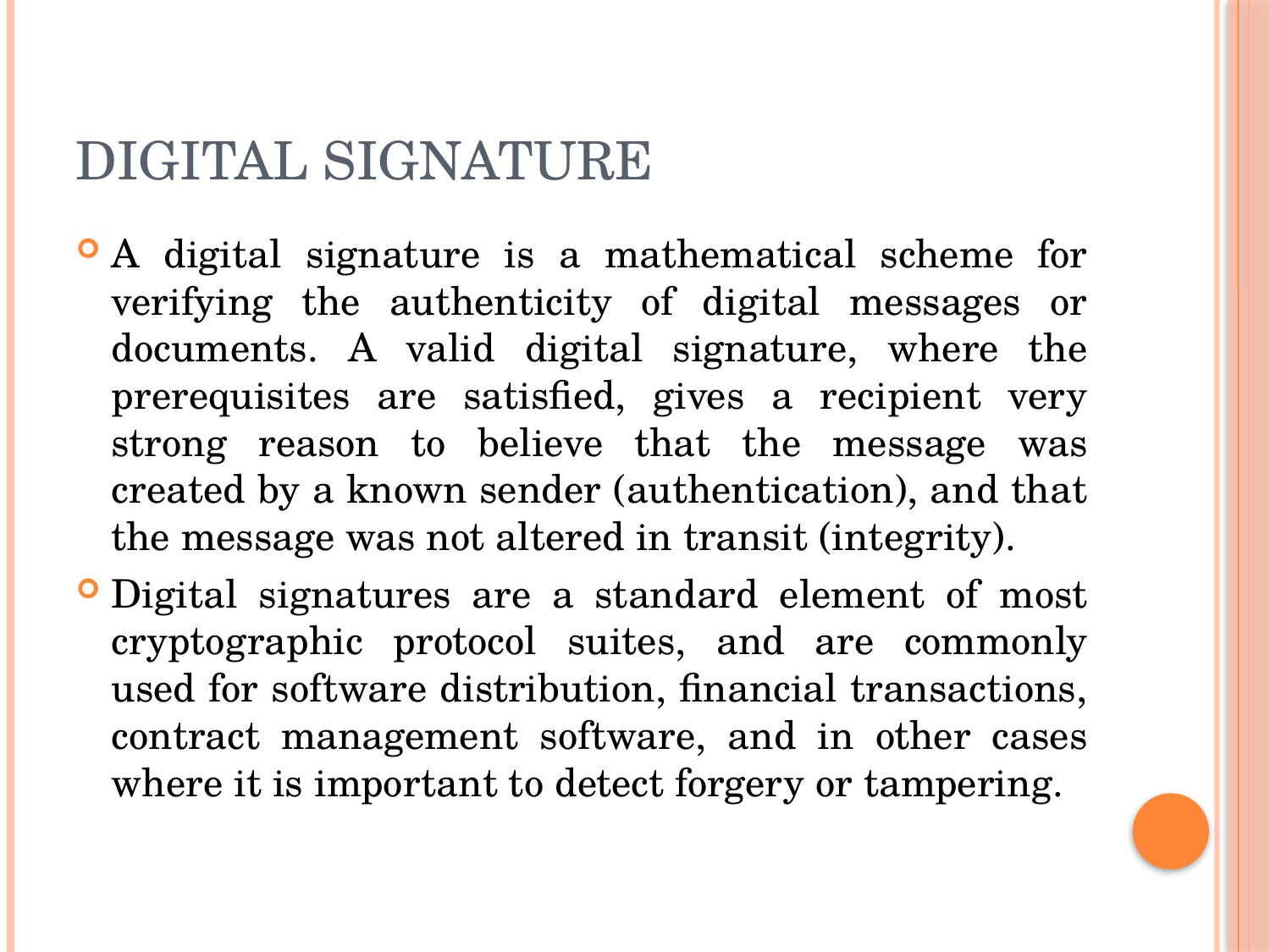

# Digital Signature
A digital signature is a mathematical scheme for verifying the authenticity of digital messages or documents. A valid digital signature, where the prerequisites are satisfied, gives a recipient very strong reason to believe that the message was created by a known sender (authentication), and that the message was not altered in transit (integrity).
Digital signatures are a standard element of most cryptographic protocol suites, and are commonly used for software distribution, financial transactions, contract management software, and in other cases where it is important to detect forgery or tampering.